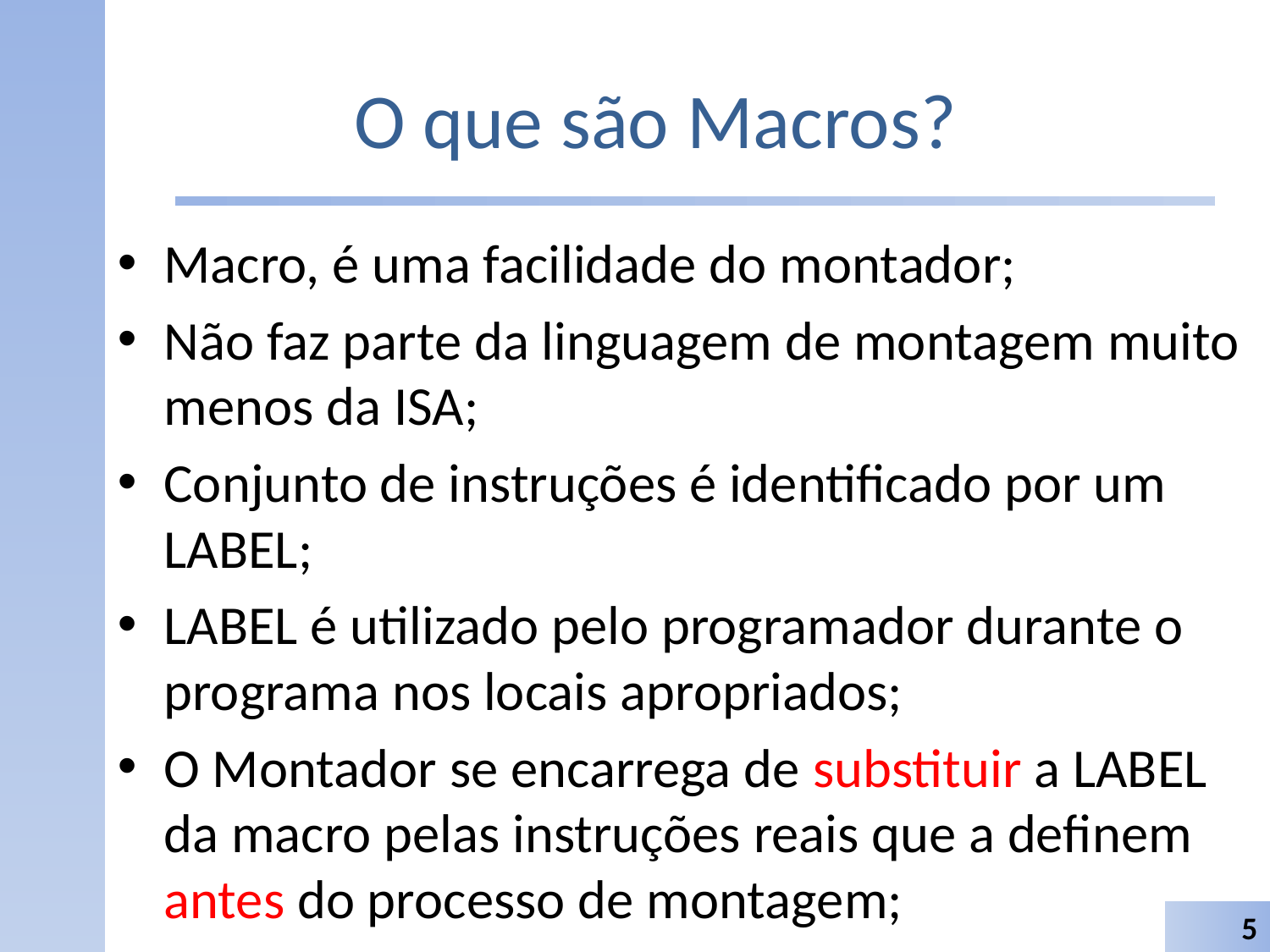

# O que são Macros?
Macro, é uma facilidade do montador;
Não faz parte da linguagem de montagem muito menos da ISA;
Conjunto de instruções é identificado por um LABEL;
LABEL é utilizado pelo programador durante o programa nos locais apropriados;
O Montador se encarrega de substituir a LABEL da macro pelas instruções reais que a definem antes do processo de montagem;

5